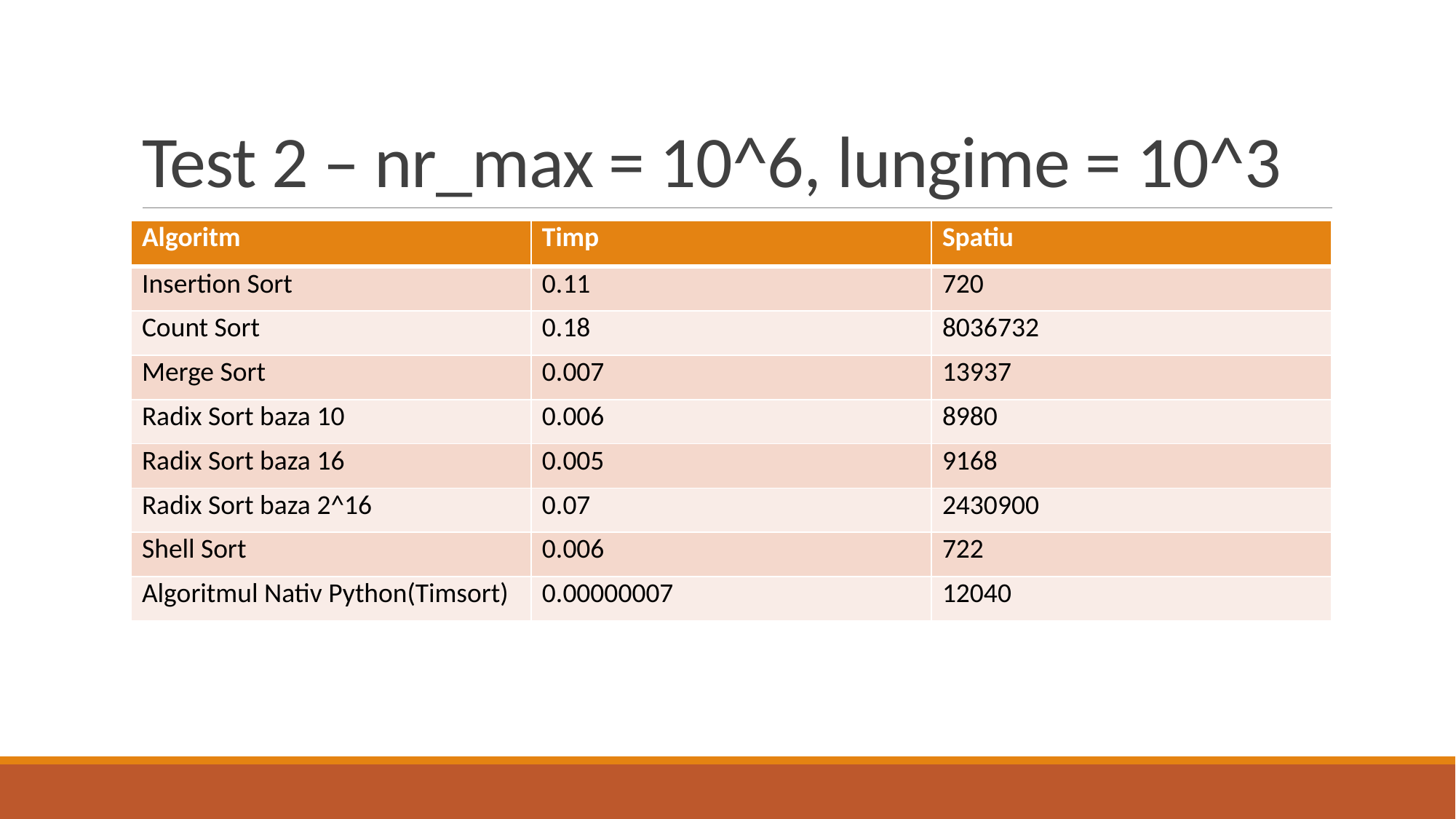

# Test 2 – nr_max = 10^6, lungime = 10^3
| Algoritm | Timp | Spatiu |
| --- | --- | --- |
| Insertion Sort | 0.11 | 720 |
| Count Sort | 0.18 | 8036732 |
| Merge Sort | 0.007 | 13937 |
| Radix Sort baza 10 | 0.006 | 8980 |
| Radix Sort baza 16 | 0.005 | 9168 |
| Radix Sort baza 2^16 | 0.07 | 2430900 |
| Shell Sort | 0.006 | 722 |
| Algoritmul Nativ Python(Timsort) | 0.00000007 | 12040 |